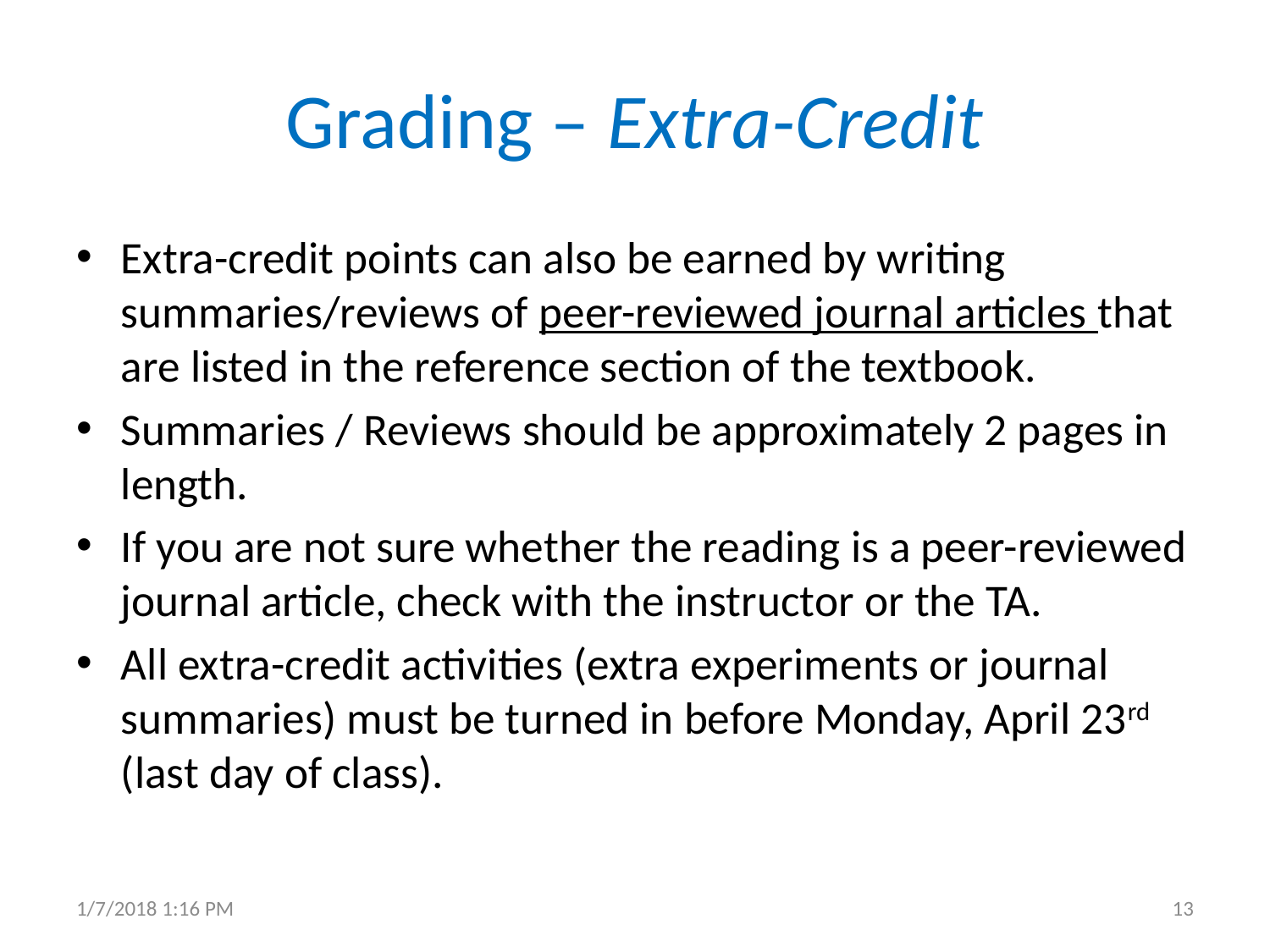

# Grading – Extra-Credit
Extra-credit points can also be earned by writing summaries/reviews of peer-reviewed journal articles that are listed in the reference section of the textbook.
Summaries / Reviews should be approximately 2 pages in length.
If you are not sure whether the reading is a peer-reviewed journal article, check with the instructor or the TA.
All extra-credit activities (extra experiments or journal summaries) must be turned in before Monday, April 23rd   (last day of class).
1/7/2018 1:16 PM
13